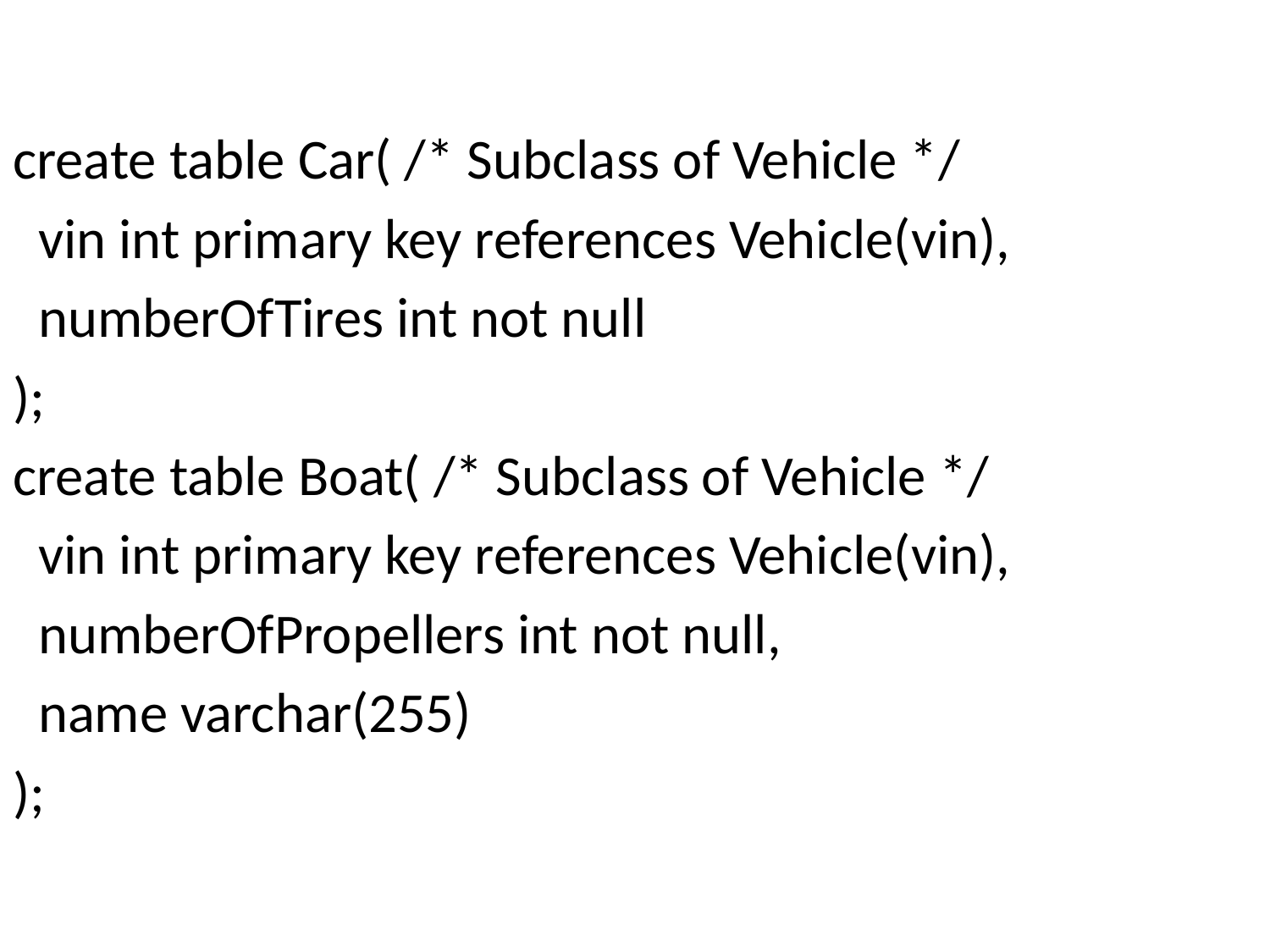

#
create table Car( /* Subclass of Vehicle */
  vin int primary key references Vehicle(vin),
  numberOfTires int not null
);
create table Boat( /* Subclass of Vehicle */
  vin int primary key references Vehicle(vin),
  numberOfPropellers int not null,
  name varchar(255)
);